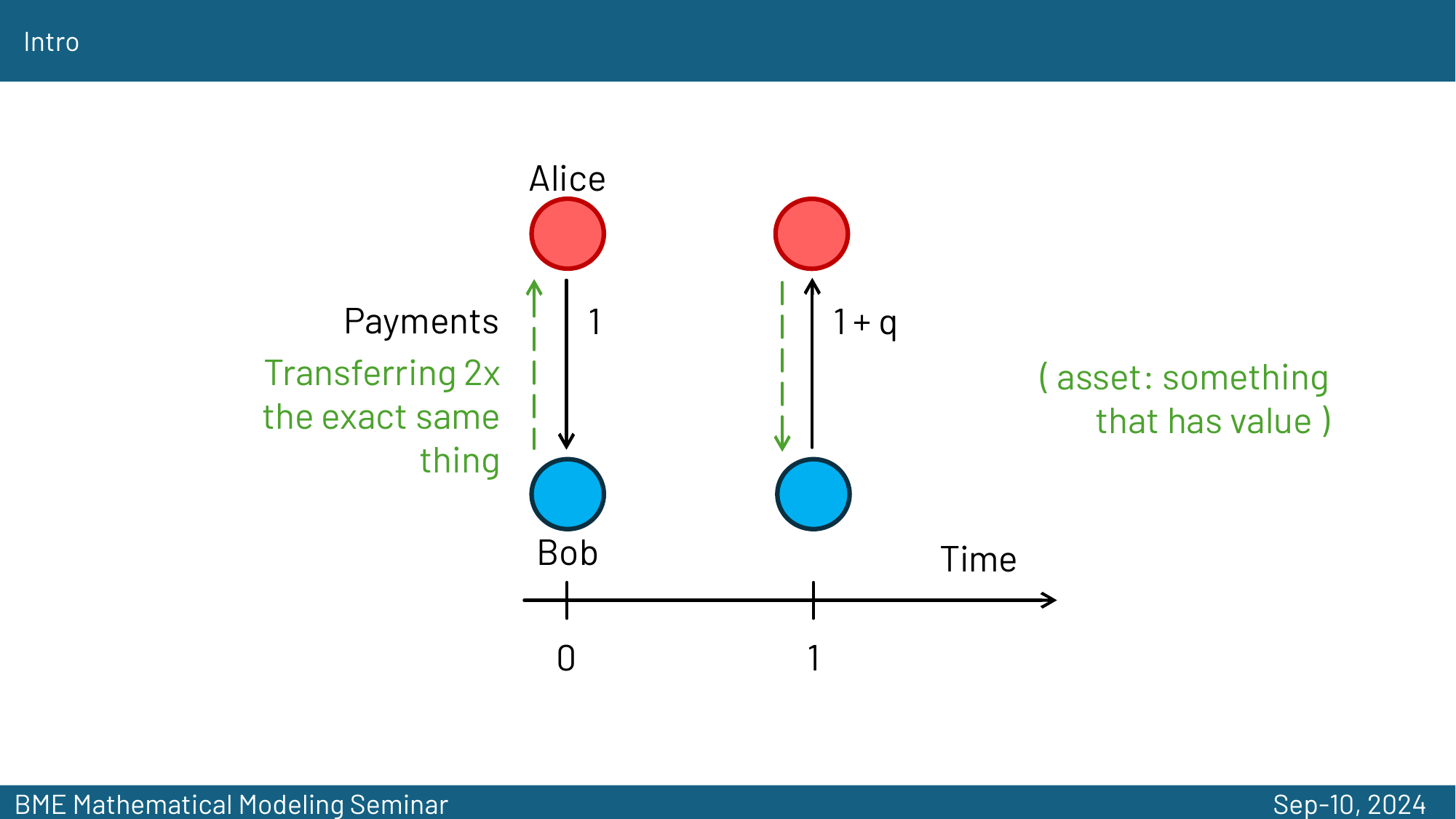

Intro
Alice

Payments
1
1 + q
Transferring 2x the exact same thing
( asset: something that has value )

Bob
Time
0
1